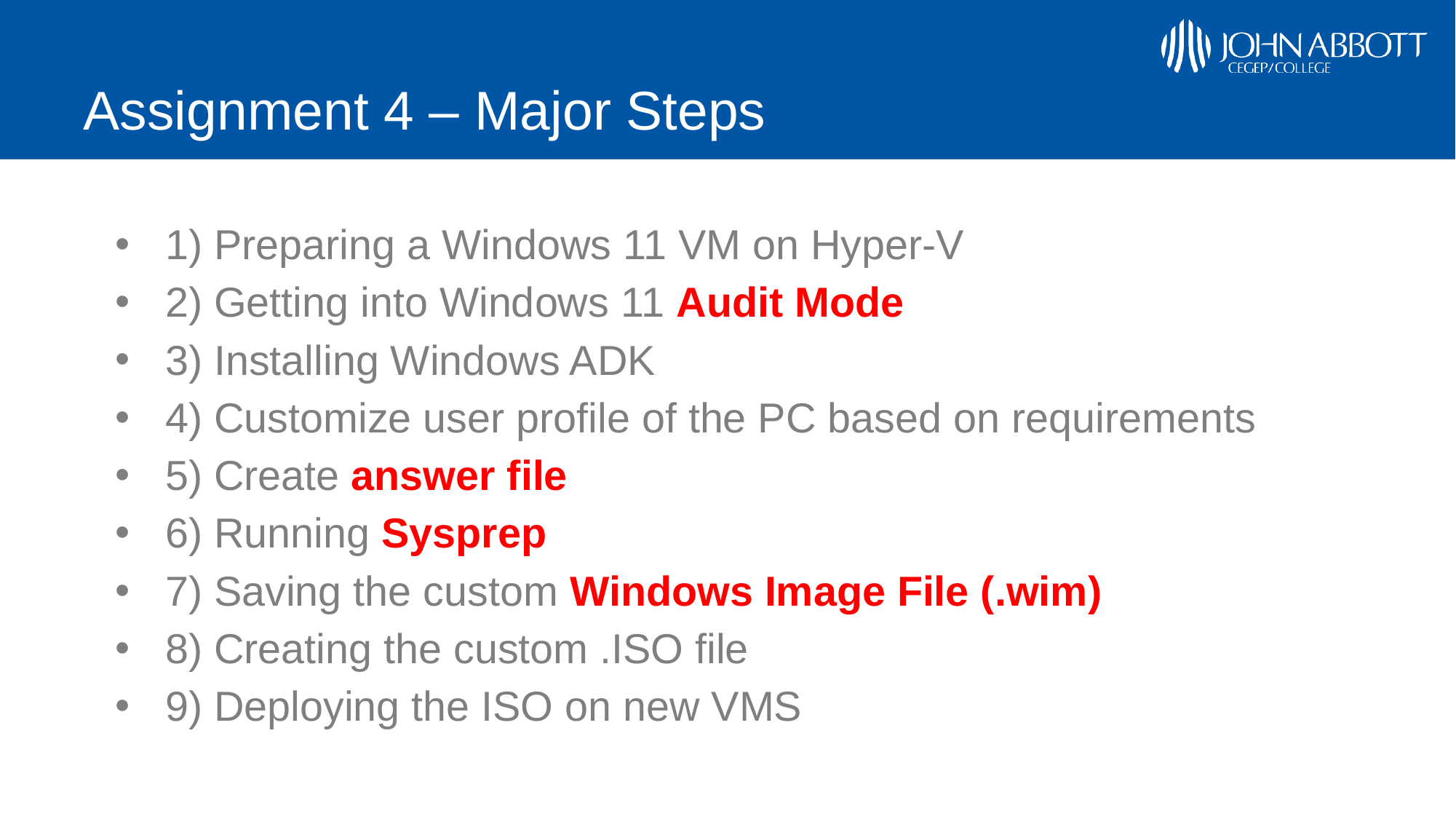

# Assignment 4 – Major Steps
1) Preparing a Windows 11 VM on Hyper-V
2) Getting into Windows 11 Audit Mode
3) Installing Windows ADK
4) Customize user profile of the PC based on requirements
5) Create answer file
6) Running Sysprep
7) Saving the custom Windows Image File (.wim)
8) Creating the custom .ISO file
9) Deploying the ISO on new VMS